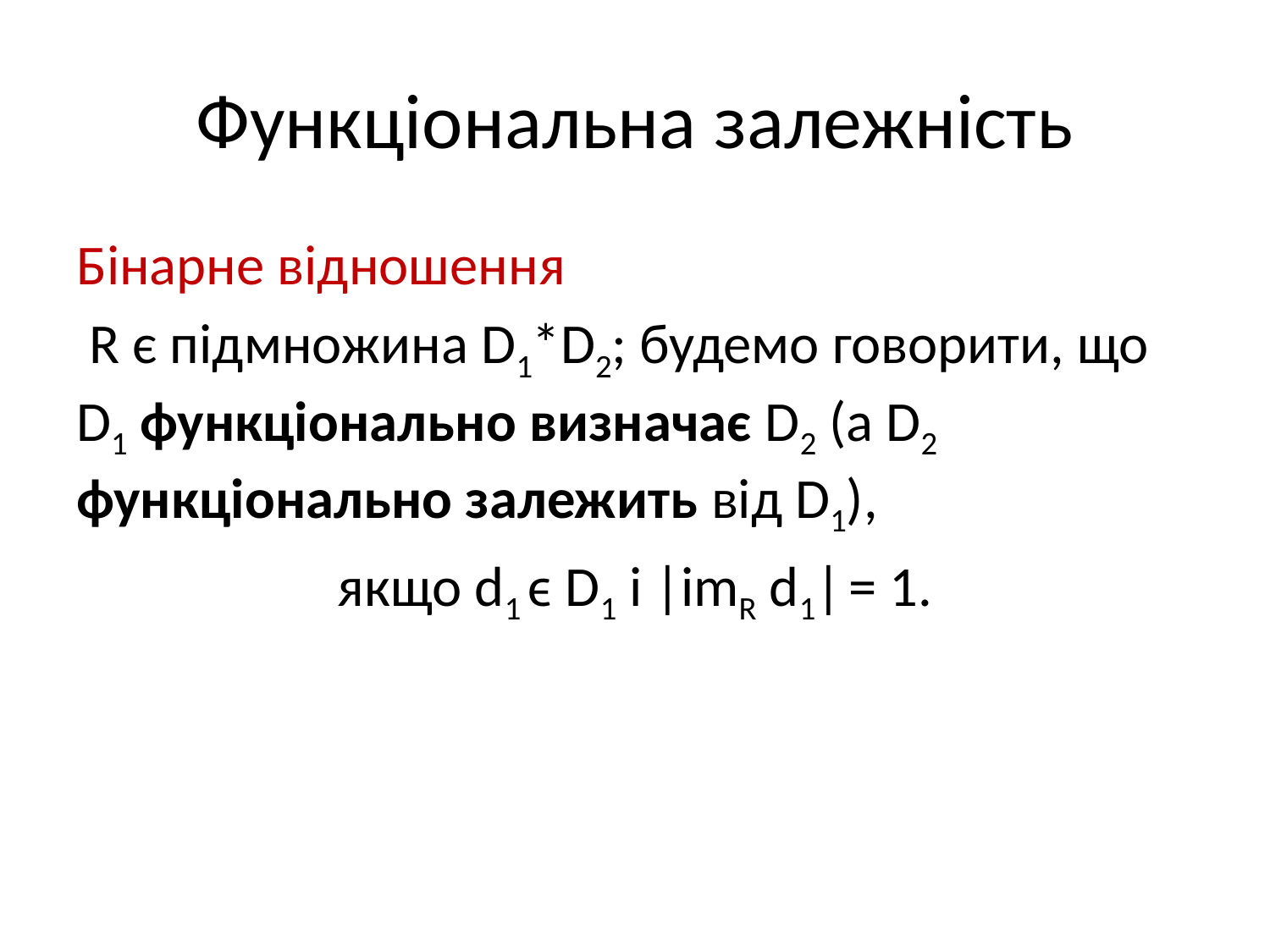

# Функціональна залежність
Бінарне відношення
 R є підмножина D1*D2; будемо говорити, що D1 функціонально визначає D2 (а D2 функціонально залежить від D1),
якщо d1 ϵ D1 і |imR d1| = 1.